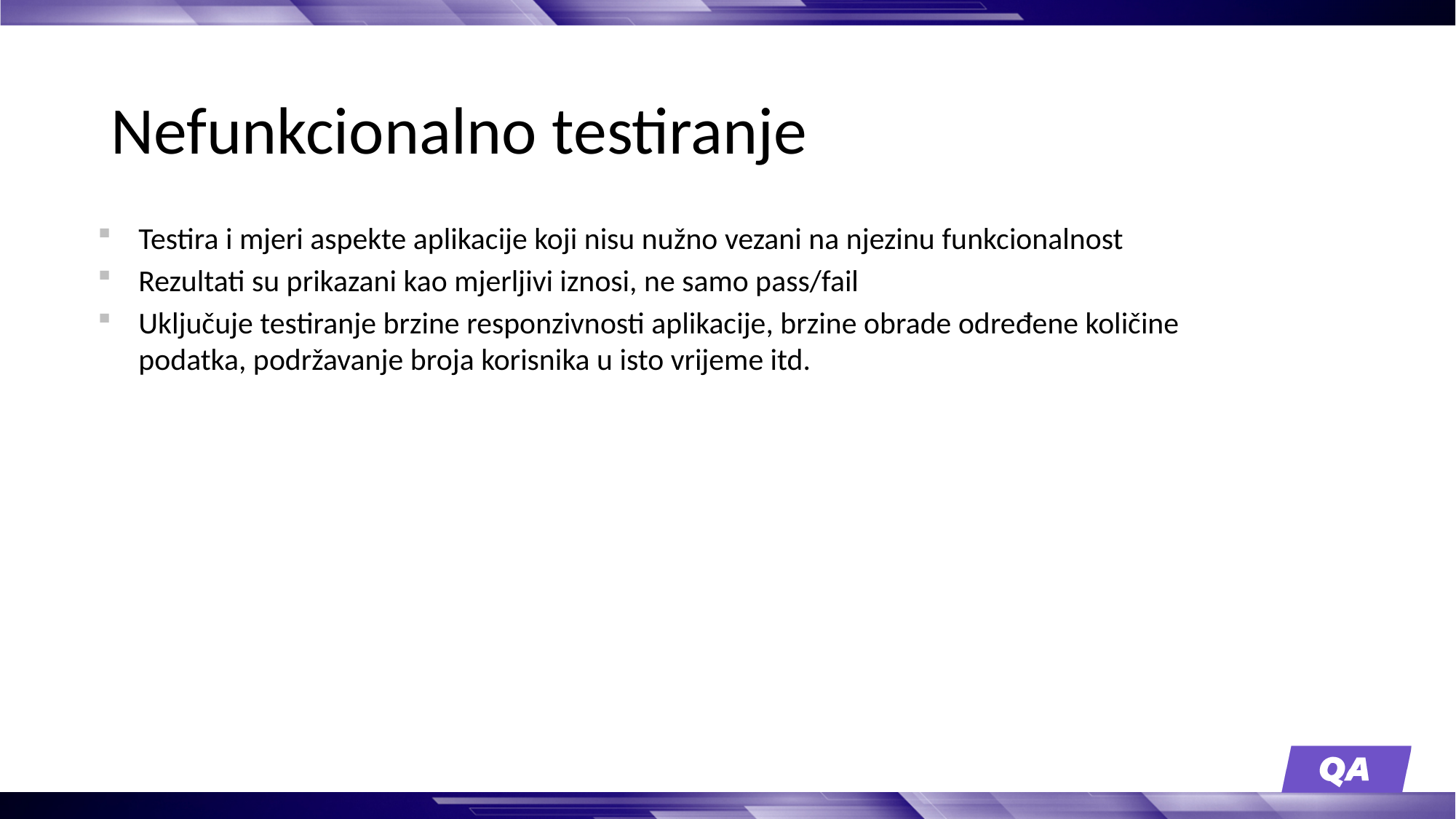

# Nefunkcionalno testiranje
Testira i mjeri aspekte aplikacije koji nisu nužno vezani na njezinu funkcionalnost
Rezultati su prikazani kao mjerljivi iznosi, ne samo pass/fail
Uključuje testiranje brzine responzivnosti aplikacije, brzine obrade određene količine podatka, podržavanje broja korisnika u isto vrijeme itd.